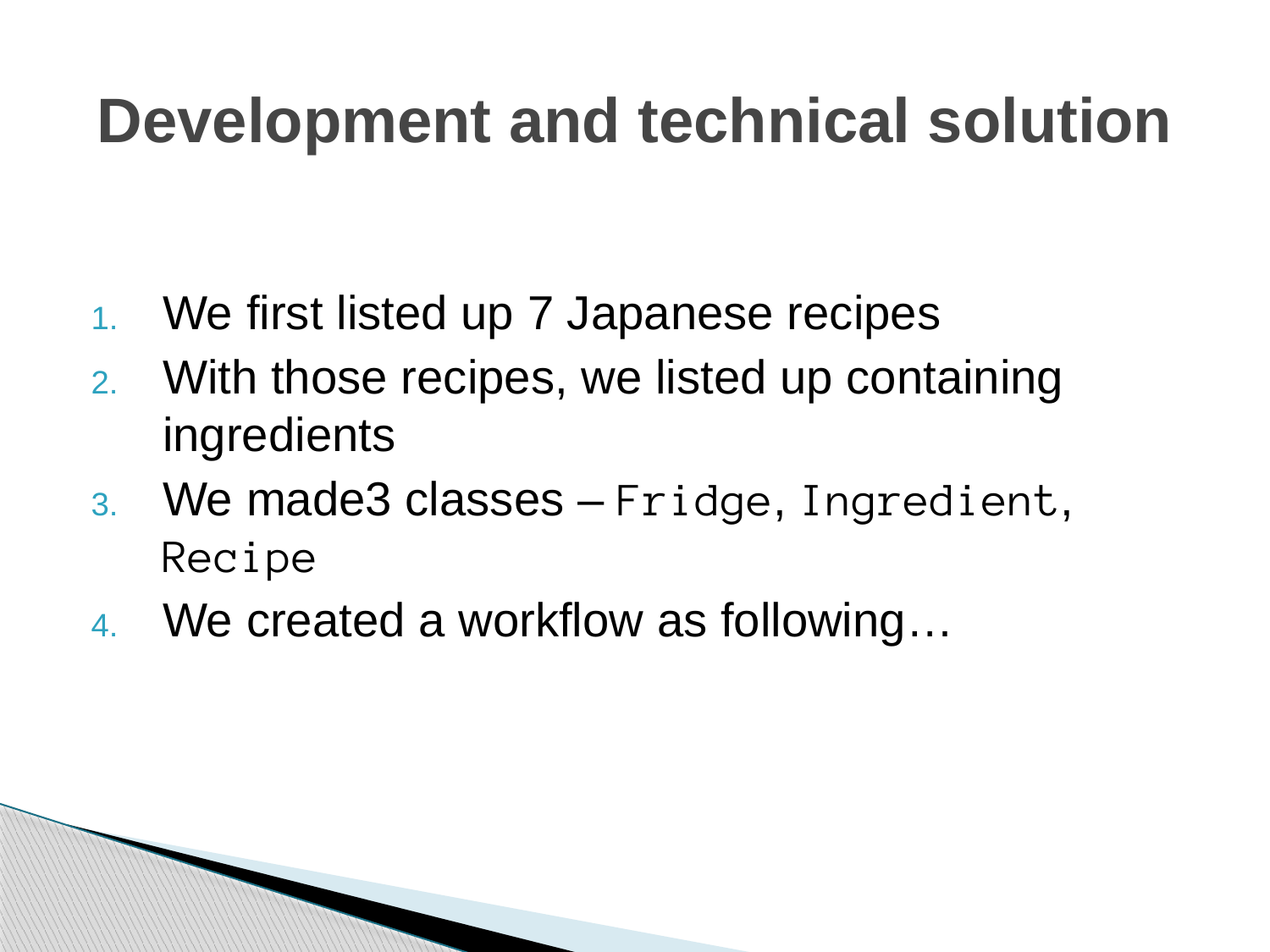

# Development and technical solution
We first listed up 7 Japanese recipes
With those recipes, we listed up containing ingredients
We made3 classes – Fridge, Ingredient, Recipe
We created a workflow as following…